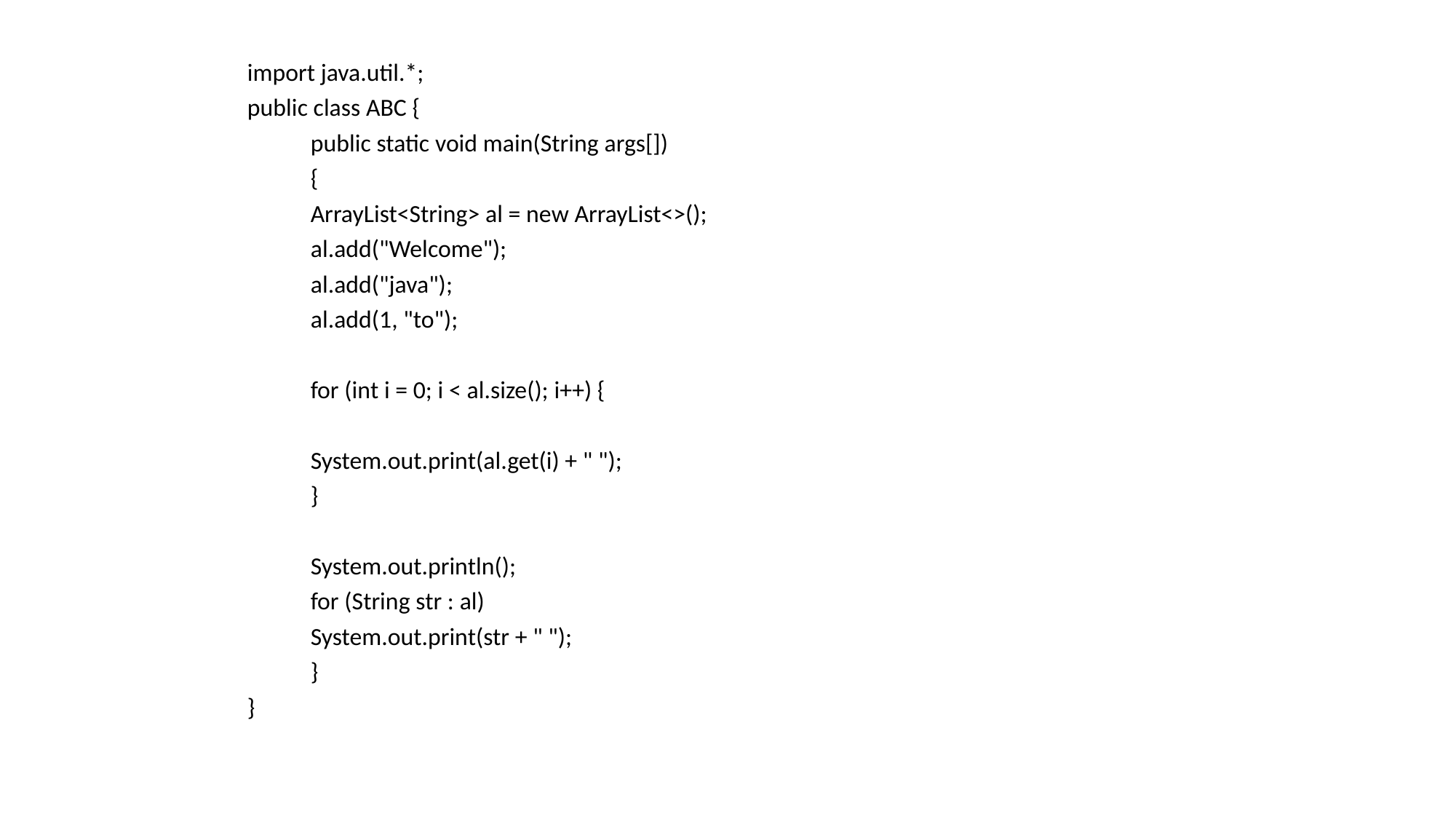

import java.util.*;
public class ABC {
	public static void main(String args[])
	{
		ArrayList<String> al = new ArrayList<>();
		al.add("Welcome");
		al.add("java");
		al.add(1, "to");

		for (int i = 0; i < al.size(); i++) {

			System.out.print(al.get(i) + " ");
		}

		System.out.println();
		for (String str : al)
			System.out.print(str + " ");
	}
}